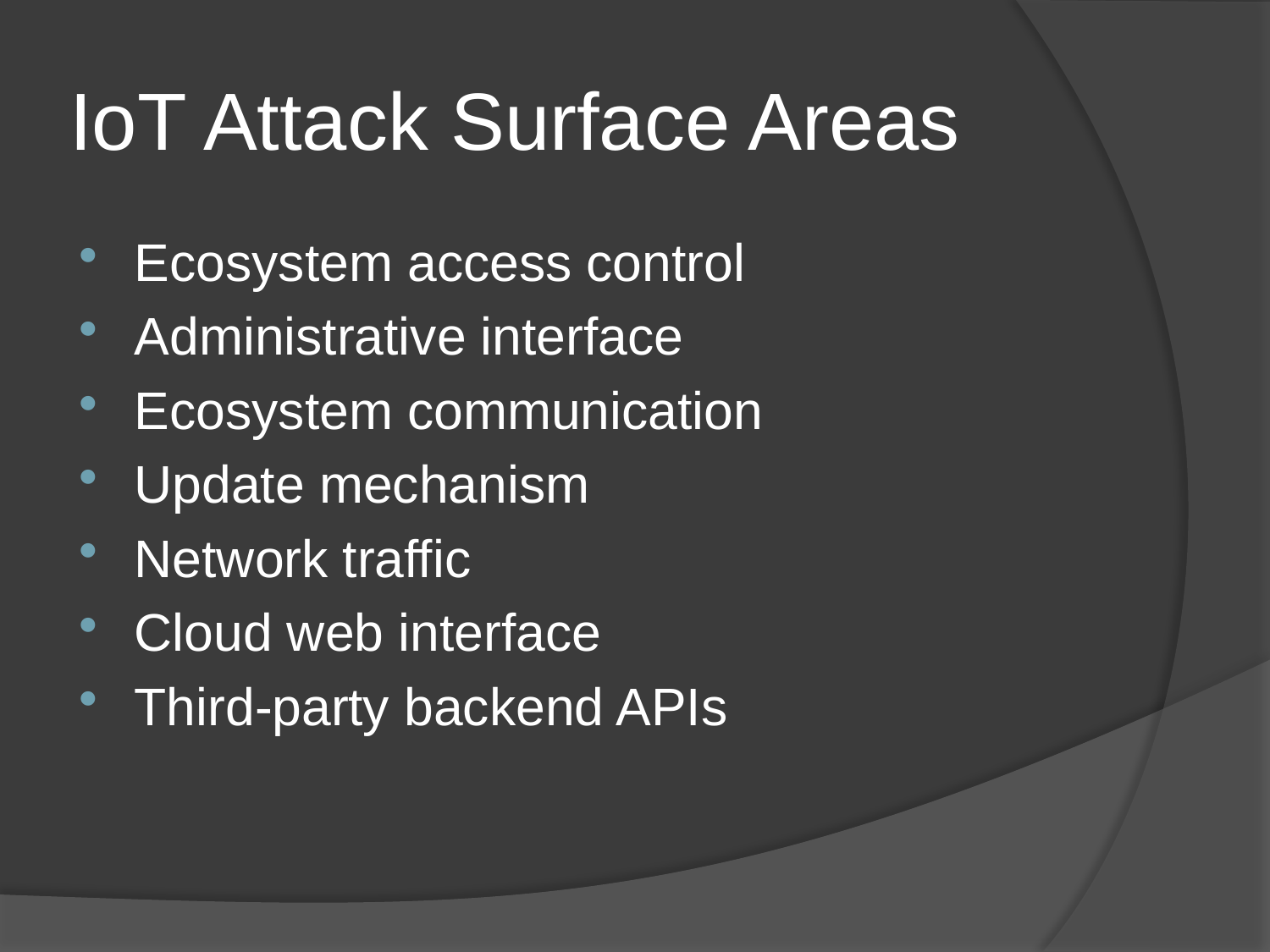

# IoT Attack Surface Areas
Ecosystem access control
Administrative interface
Ecosystem communication
Update mechanism
Network traffic
Cloud web interface
Third-party backend APIs